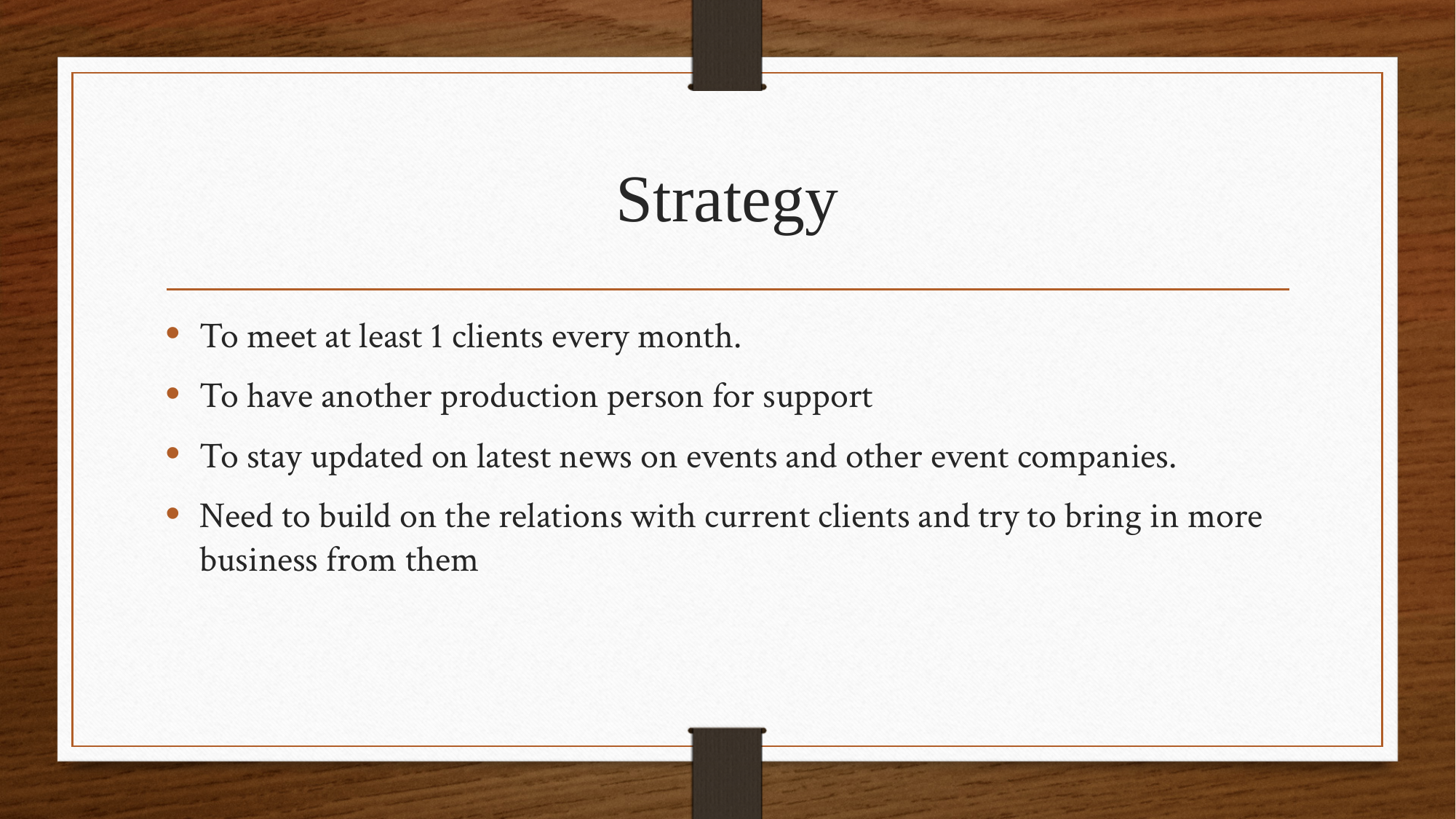

# Strategy
To meet at least 1 clients every month.
To have another production person for support
To stay updated on latest news on events and other event companies.
Need to build on the relations with current clients and try to bring in more business from them